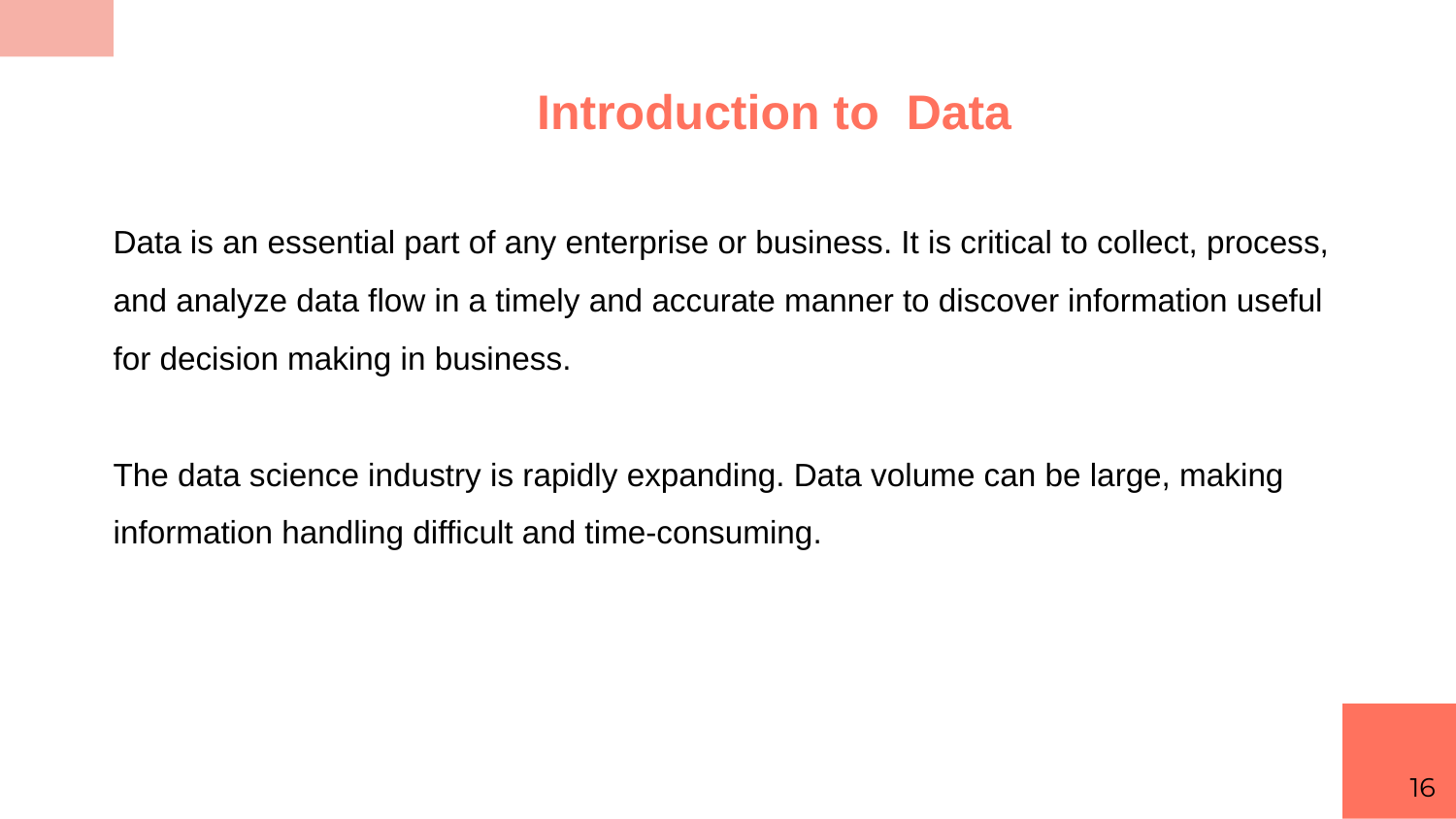

Introduction to  Data
Data is an essential part of any enterprise or business. It is critical to collect, process, and analyze data flow in a timely and accurate manner to discover information useful for decision making in business.

The data science industry is rapidly expanding. Data volume can be large, making information handling difficult and time-consuming.
16